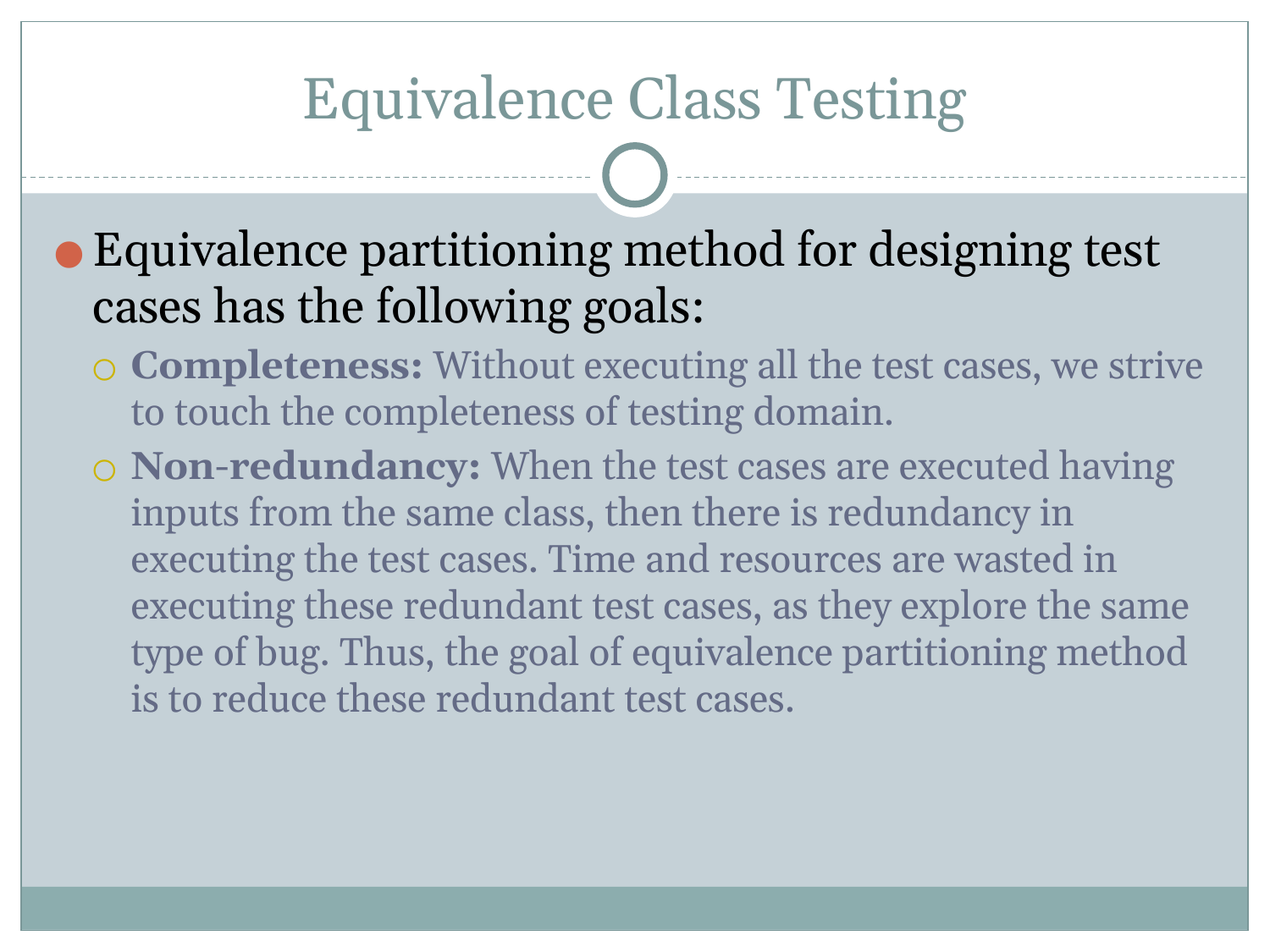

# Equivalence Class Testing
Equivalence partitioning method for designing test cases has the following goals:
Completeness: Without executing all the test cases, we strive to touch the completeness of testing domain.
Non-redundancy: When the test cases are executed having inputs from the same class, then there is redundancy in executing the test cases. Time and resources are wasted in executing these redundant test cases, as they explore the same type of bug. Thus, the goal of equivalence partitioning method is to reduce these redundant test cases.